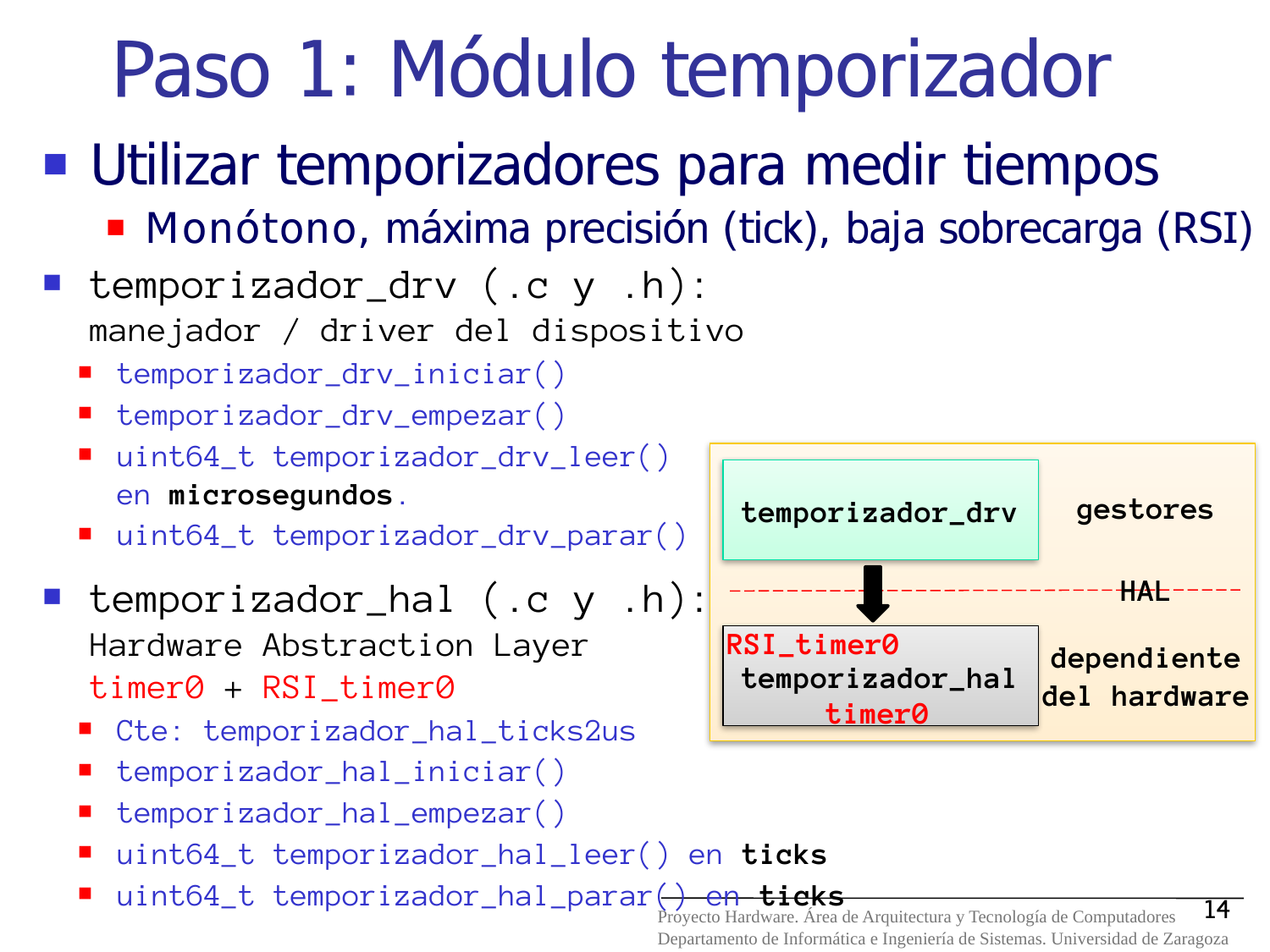

# Paso 1: Módulo temporizador
Utilizar temporizadores para medir tiempos
Monótono, máxima precisión (tick), baja sobrecarga (RSI)
temporizador_drv (.c y .h):
manejador / driver del dispositivo
temporizador_drv_iniciar()
temporizador_drv_empezar()
uint64_t temporizador_drv_leer()
en microsegundos.
uint64_t temporizador_drv_parar()

temporizador_hal (.c y .h):
Hardware Abstraction Layer
timer0 + RSI_timer0
Cte: temporizador_hal_ticks2us
temporizador_hal_iniciar()
temporizador_hal_empezar()
uint64_t temporizador_hal_leer() en ticks
uint64_t temporizador_hal_parar() en ticks

gestores
temporizador_drv
HAL

dependiente
del hardware
RSI_timer0
temporizador_hal
timer0
14